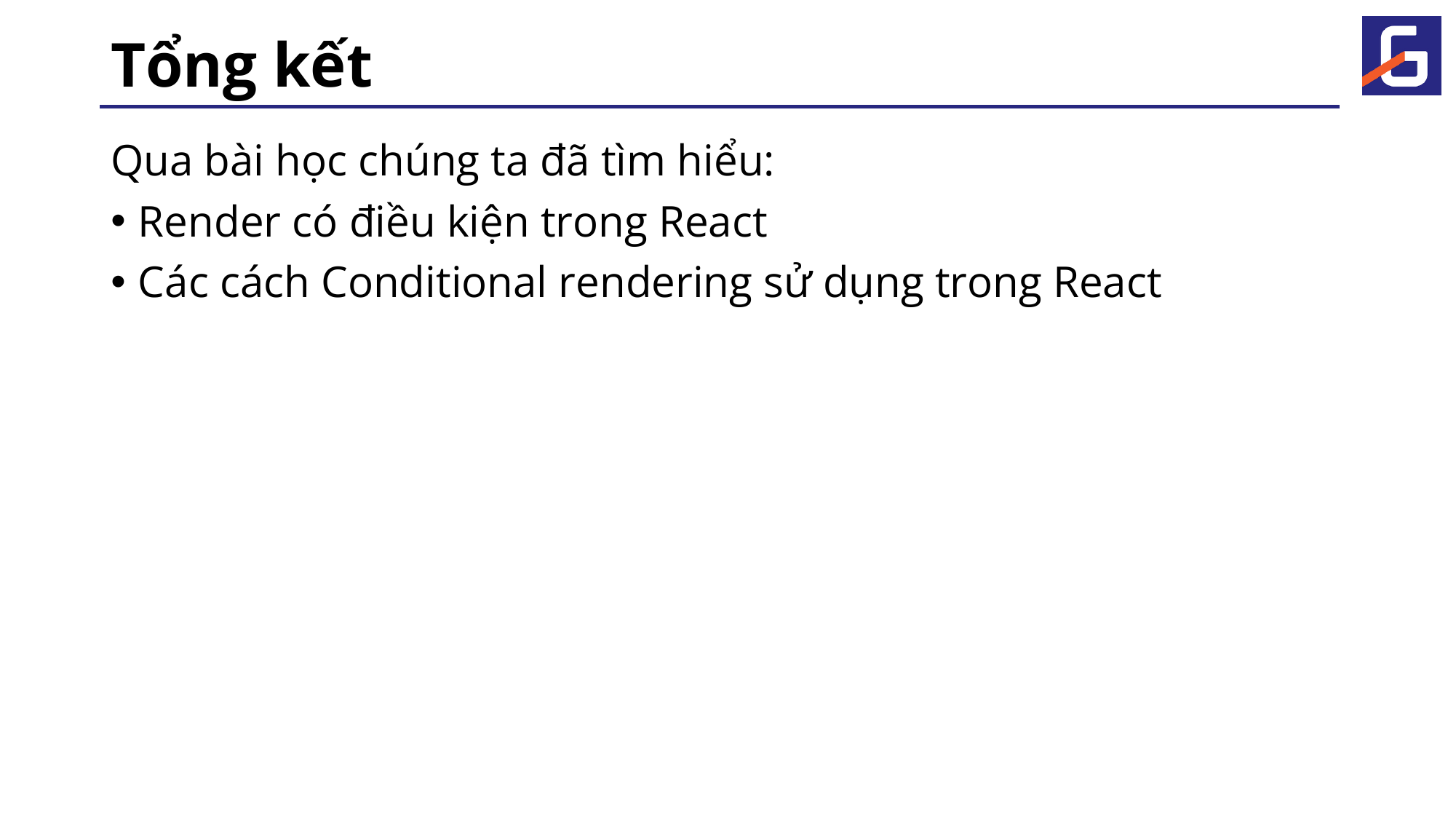

# Tổng kết
Qua bài học chúng ta đã tìm hiểu:
Render có điều kiện trong React
Các cách Conditional rendering sử dụng trong React